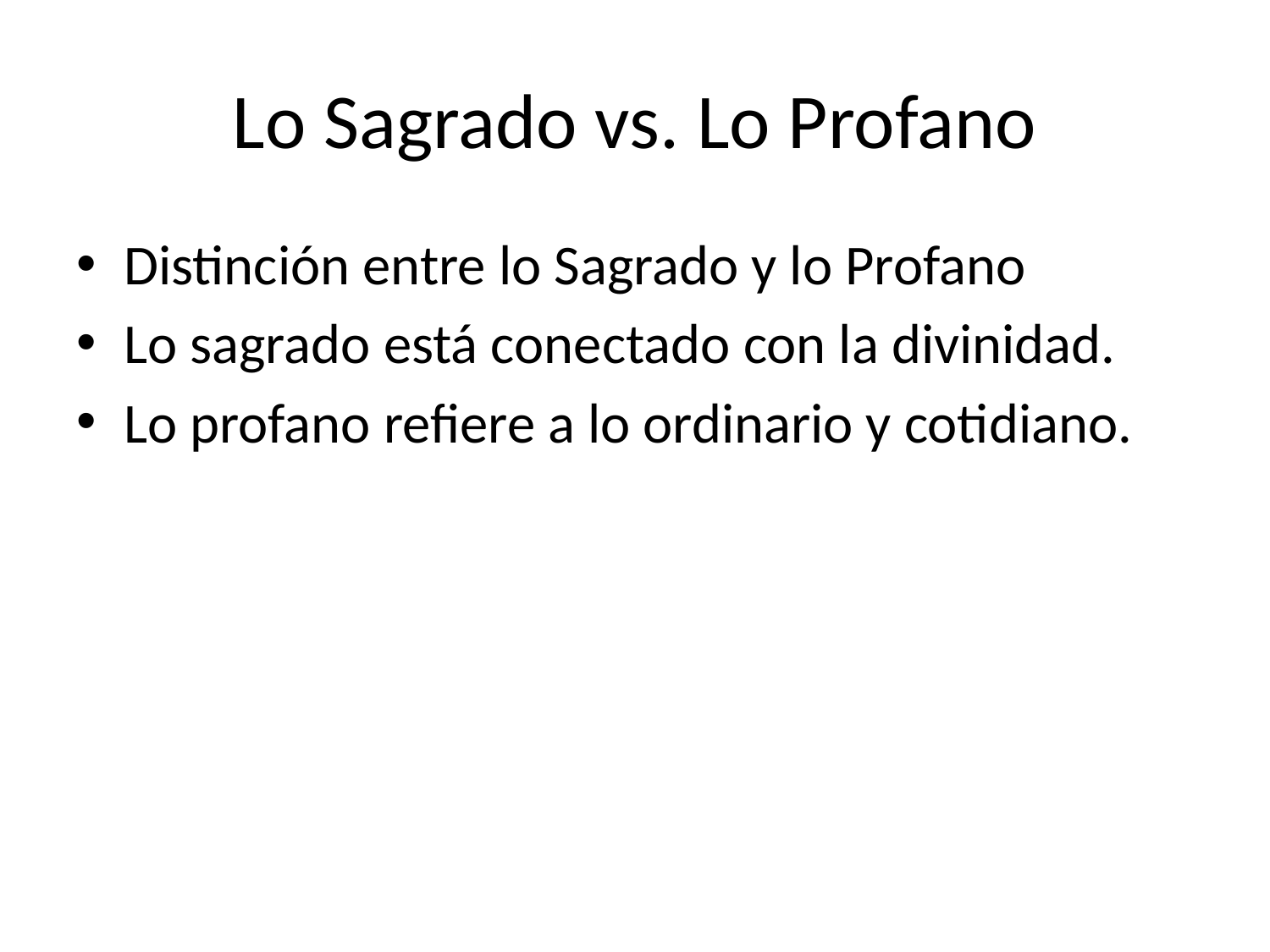

# Lo Sagrado vs. Lo Profano
Distinción entre lo Sagrado y lo Profano
Lo sagrado está conectado con la divinidad.
Lo profano refiere a lo ordinario y cotidiano.